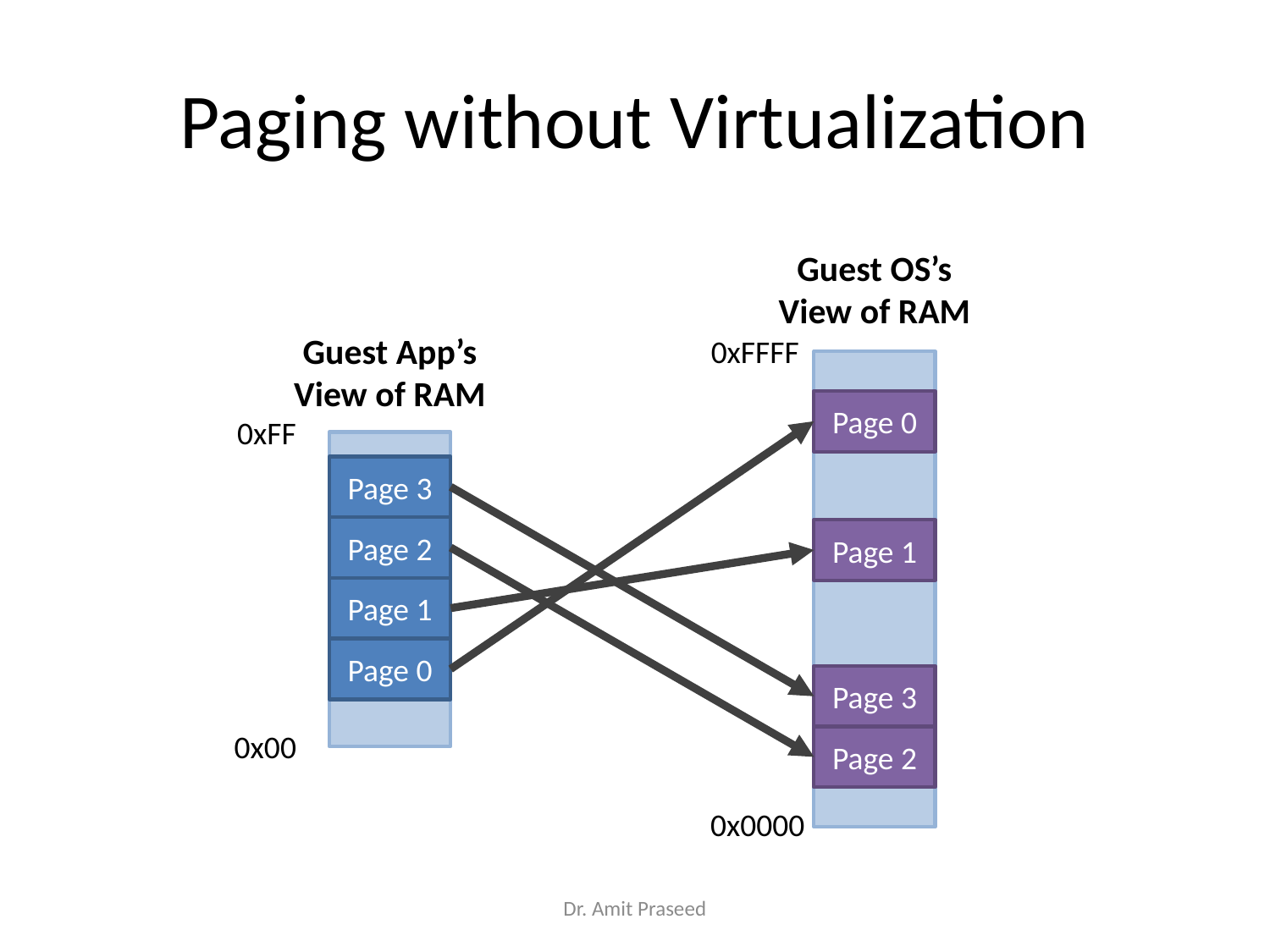

# Paging without Virtualization
Guest OS’s
View of RAM
0xFFFF

Page 0
Page 1
Page 3
Page 2
0x0000
Guest App’s
View of RAM
0xFF

Page 3
Page 2
Page 1
Page 0
0x00
Dr. Amit Praseed